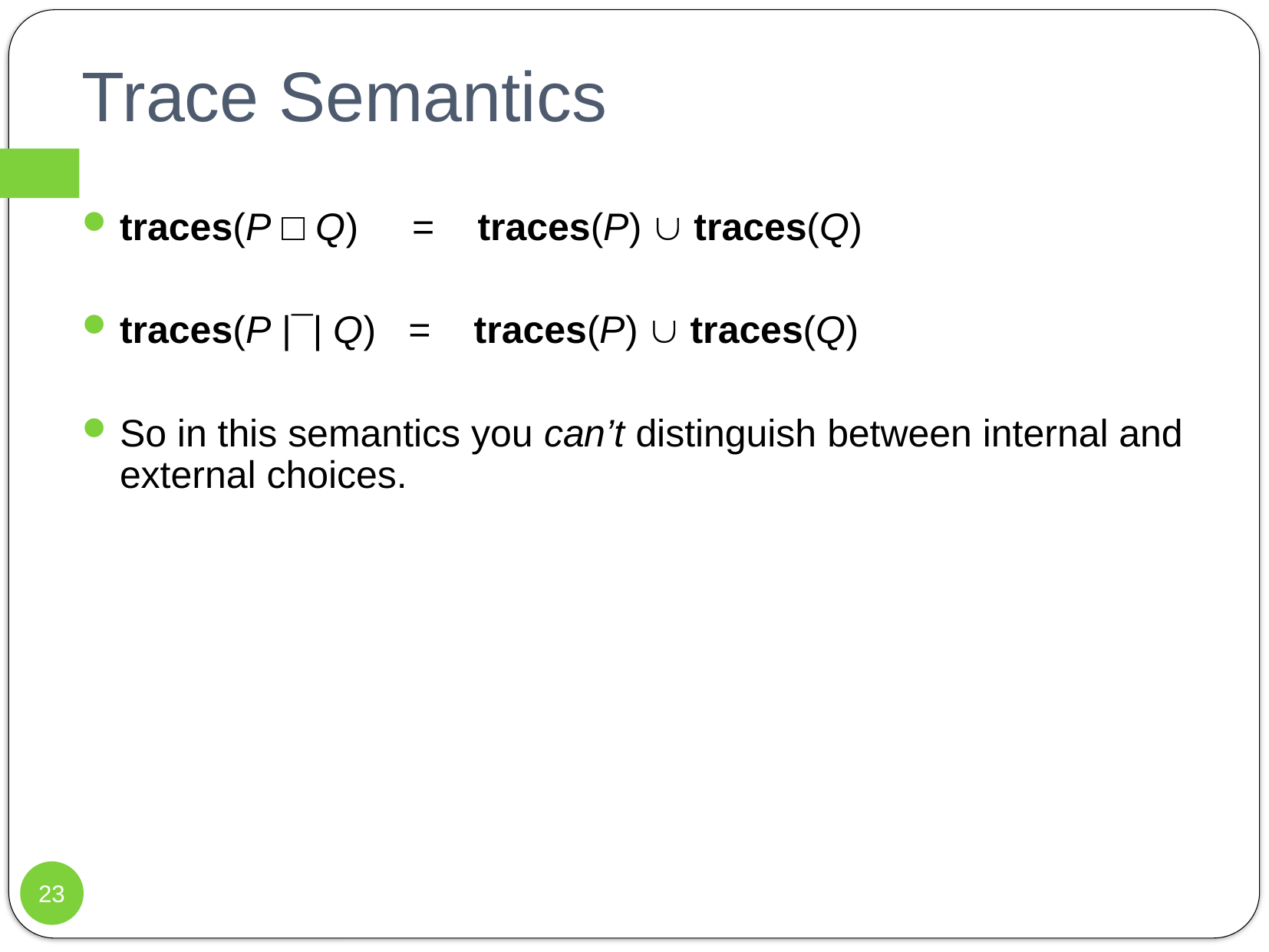

# Trace Semantics
traces(P □ Q)     =    traces(P) ∪ traces(Q)

traces(P |¯| Q)   =    traces(P) ∪ traces(Q)

So in this semantics you can’t distinguish between internal and external choices.

23